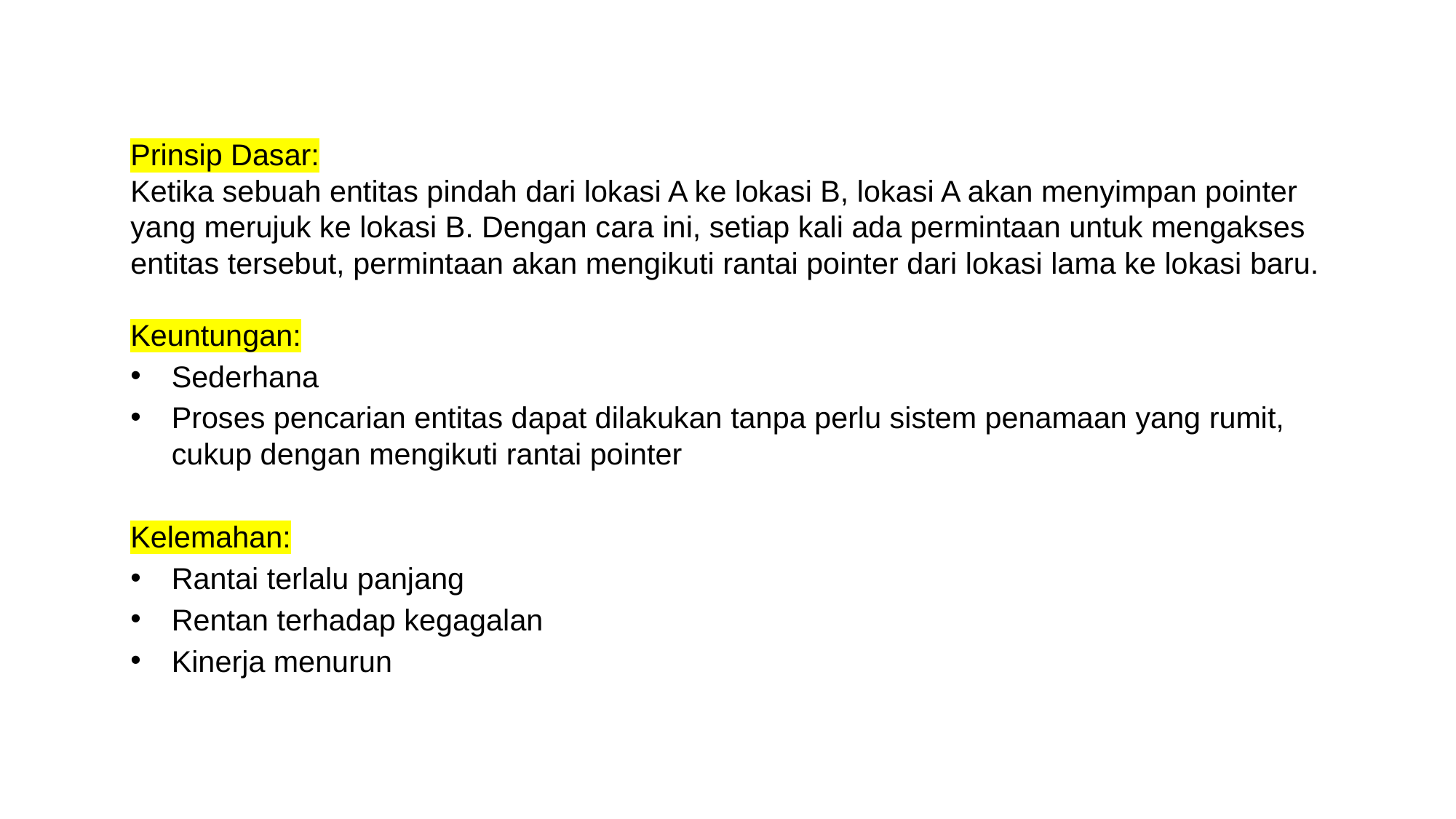

Prinsip Dasar:
Ketika sebuah entitas pindah dari lokasi A ke lokasi B, lokasi A akan menyimpan pointer yang merujuk ke lokasi B. Dengan cara ini, setiap kali ada permintaan untuk mengakses entitas tersebut, permintaan akan mengikuti rantai pointer dari lokasi lama ke lokasi baru.
Keuntungan:
Sederhana
Proses pencarian entitas dapat dilakukan tanpa perlu sistem penamaan yang rumit, cukup dengan mengikuti rantai pointer

Kelemahan:
Rantai terlalu panjang
Rentan terhadap kegagalan
Kinerja menurun